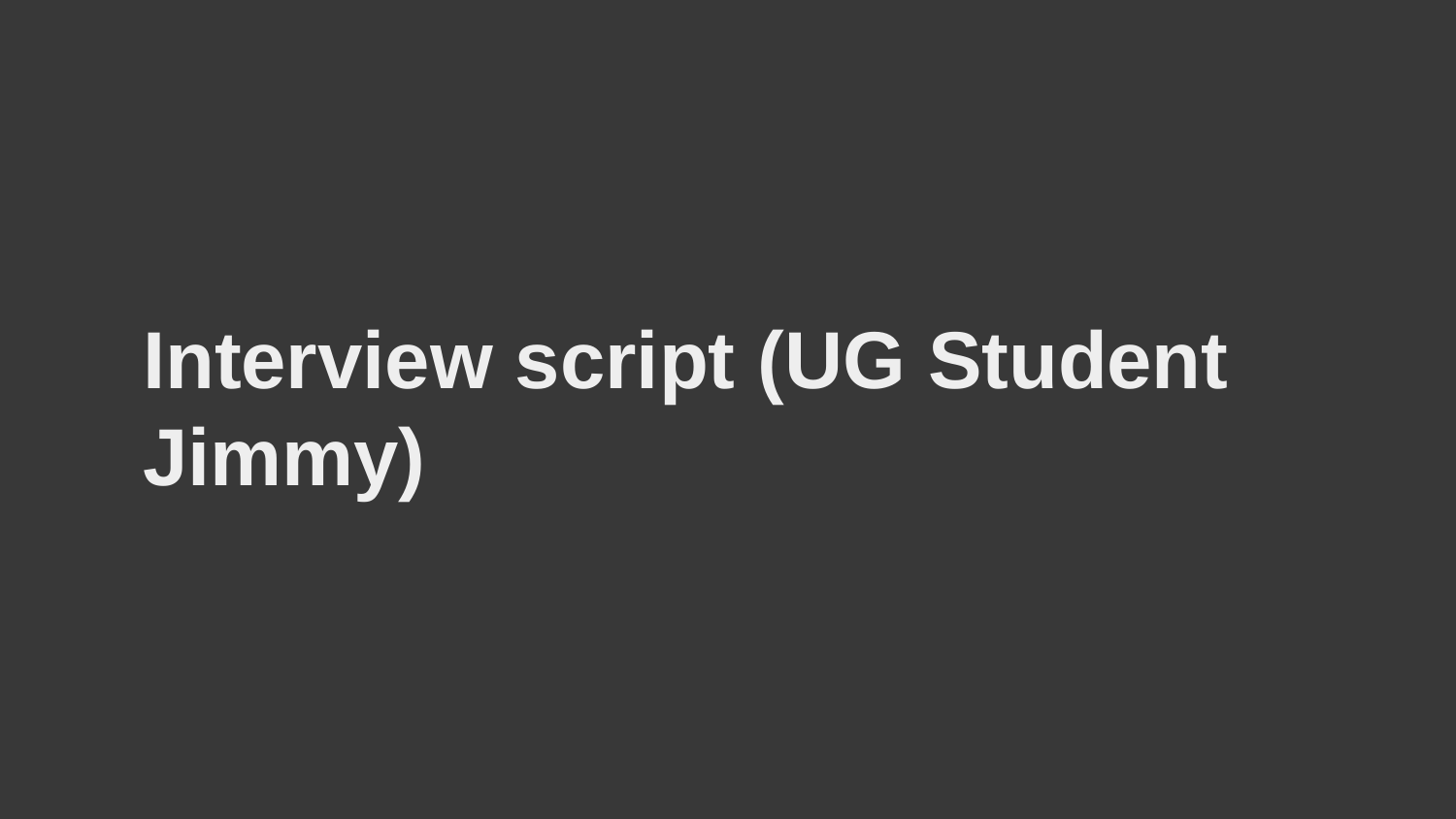

# Interview script (UG Student Jimmy)
APPENDIX